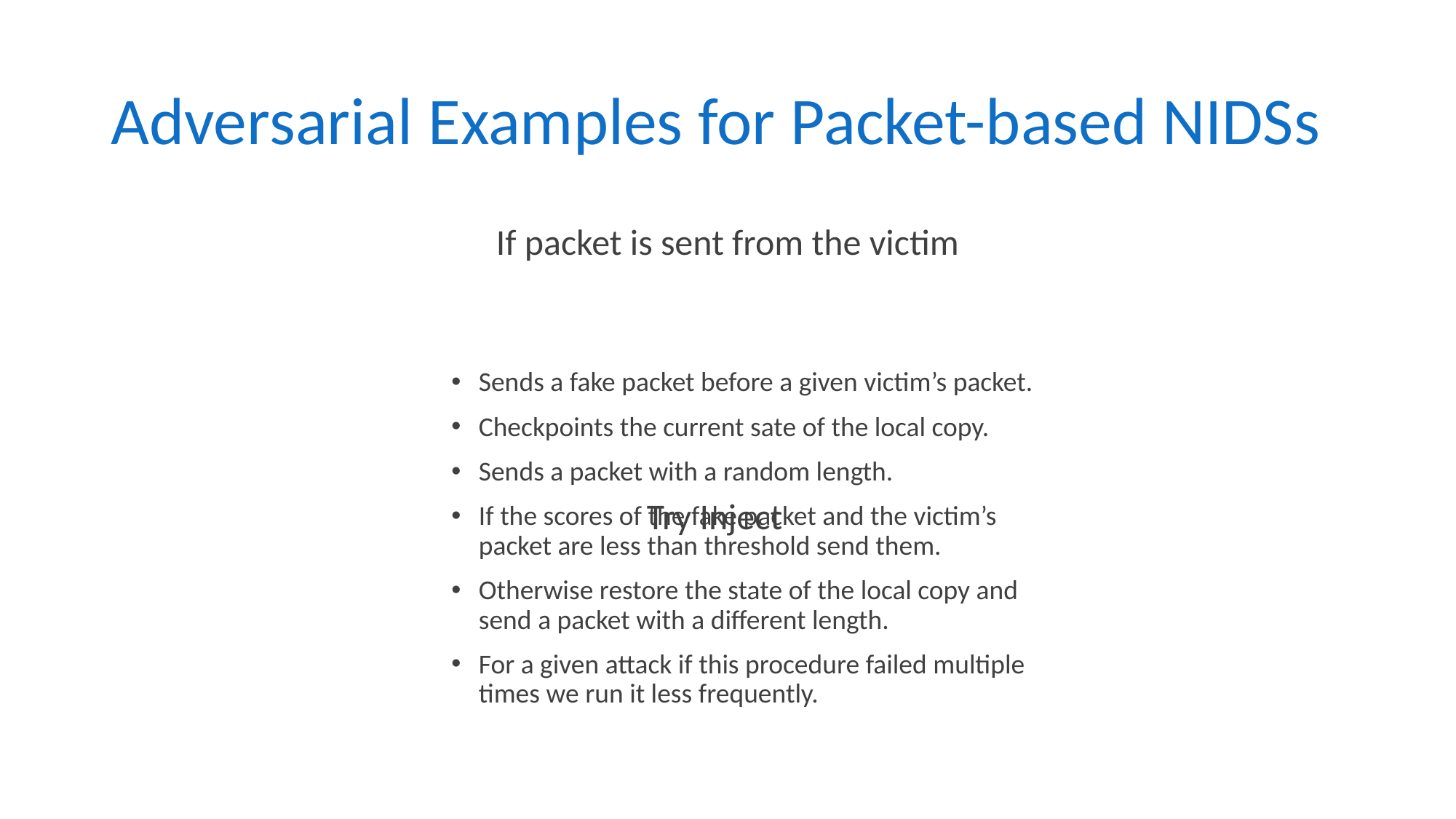

# Adversarial Examples for Packet-based NIDSs
If packet is sent from the victim

Sends a fake packet before a given victim’s packet.
Checkpoints the current sate of the local copy.
Sends a packet with a random length.
If the scores of the fake packet and the victim’s packet are less than threshold send them.
Otherwise restore the state of the local copy and send a packet with a different length.
For a given attack if this procedure failed multiple times we run it less frequently.
Try Inject